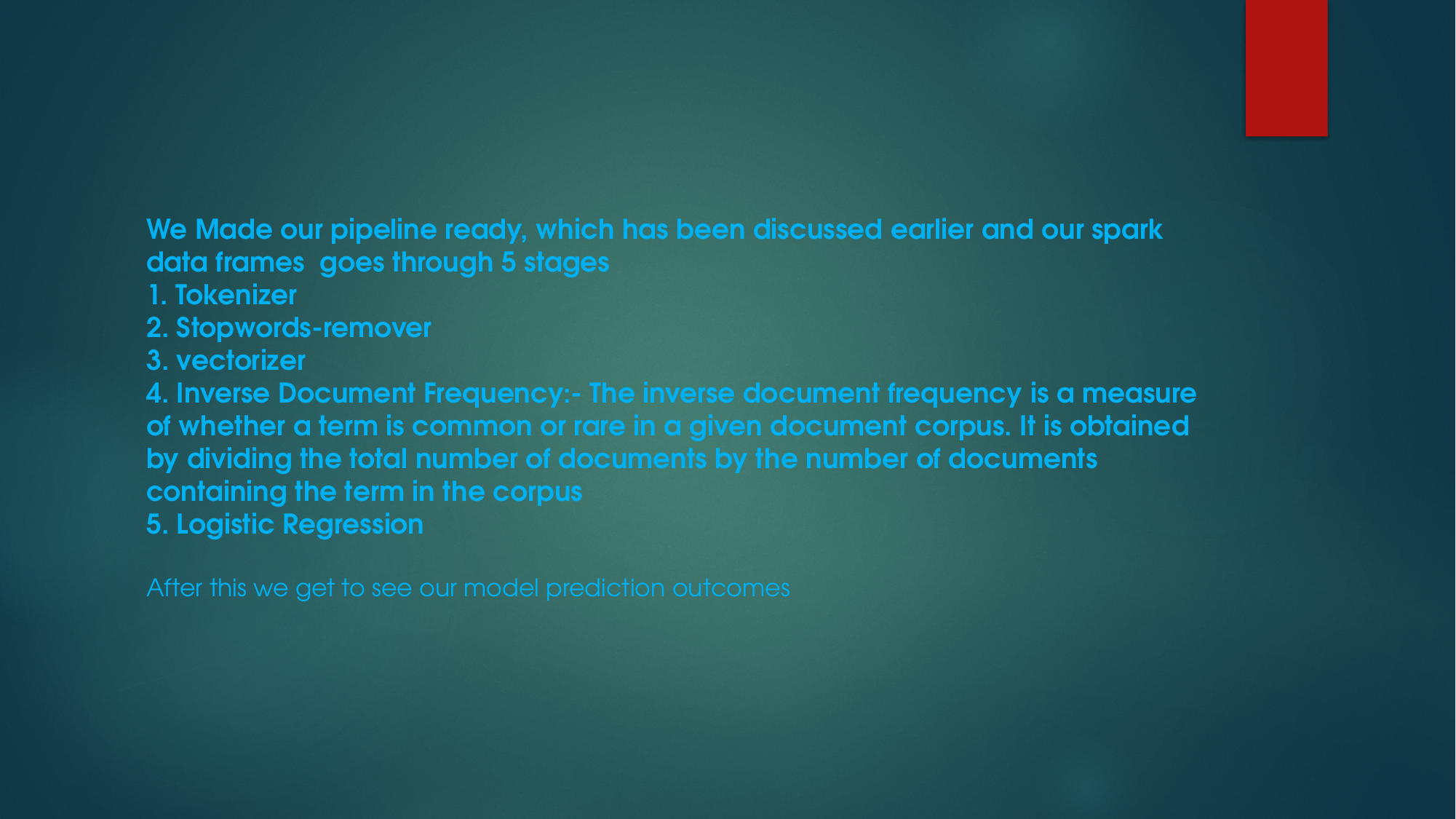

We Made our pipeline ready, which has been discussed earlier and our spark data frames  goes through 5 stages
1. Tokenizer
2. Stopwords-remover
3. vectorizer
4. Inverse Document Frequency:- The inverse document frequency is a measure of whether a term is common or rare in a given document corpus. It is obtained by dividing the total number of documents by the number of documents containing the term in the corpus
5. Logistic Regression

After this we get to see our model prediction outcomes